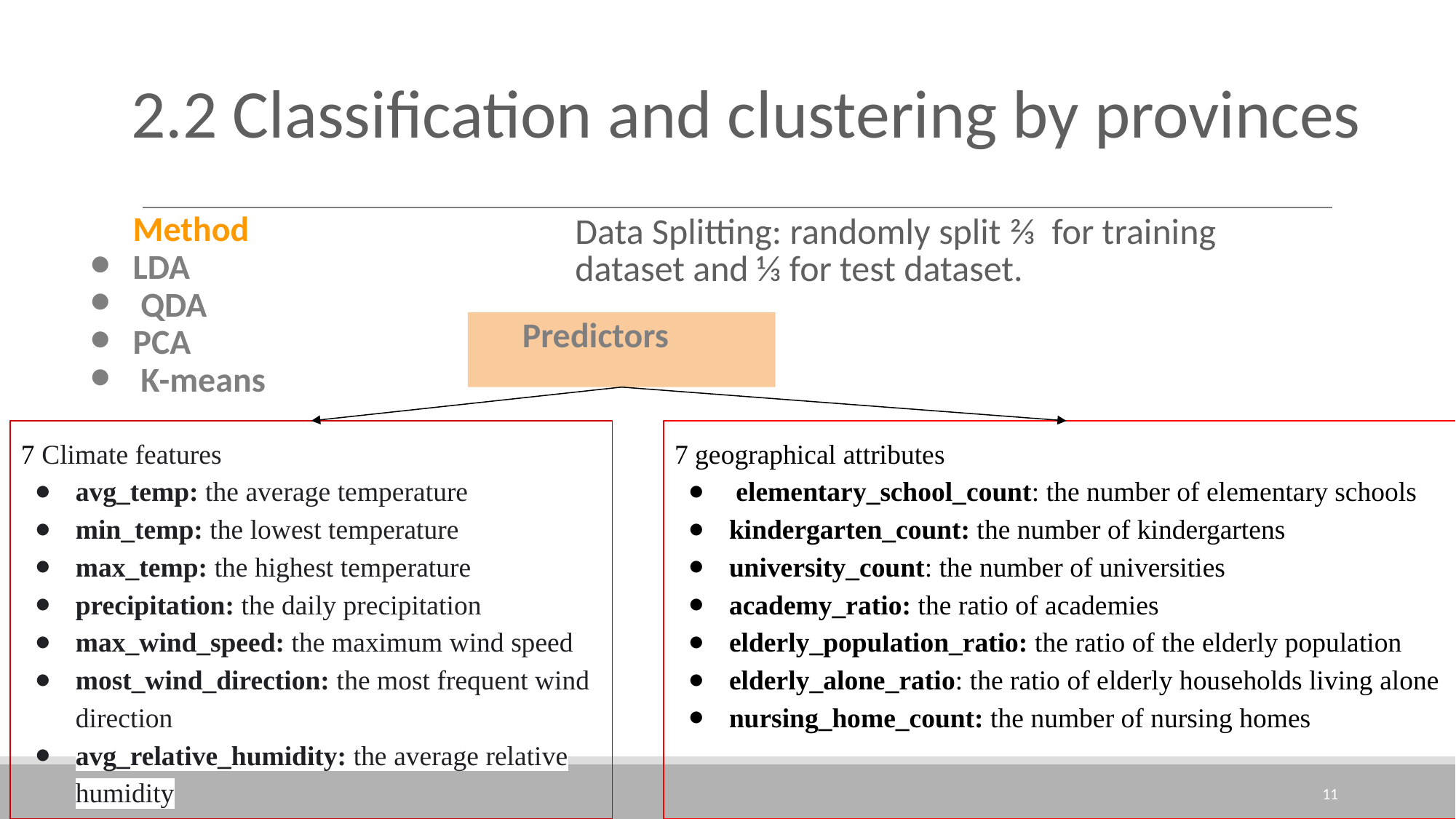

# 2.2 Classification and clustering by provinces
Data Splitting: randomly split ⅔  for training dataset and ⅓ for test dataset.
Method
LDA
 QDA
PCA
 K-means

Predictors

7 Climate features
avg_temp: the average temperature
min_temp: the lowest temperature
max_temp: the highest temperature
precipitation: the daily precipitation
max_wind_speed: the maximum wind speed
most_wind_direction: the most frequent wind direction
avg_relative_humidity: the average relative humidity
7 geographical attributes
 elementary_school_count: the number of elementary schools
kindergarten_count: the number of kindergartens
university_count: the number of universities
academy_ratio: the ratio of academies
elderly_population_ratio: the ratio of the elderly population
elderly_alone_ratio: the ratio of elderly households living alone
nursing_home_count: the number of nursing homes

11